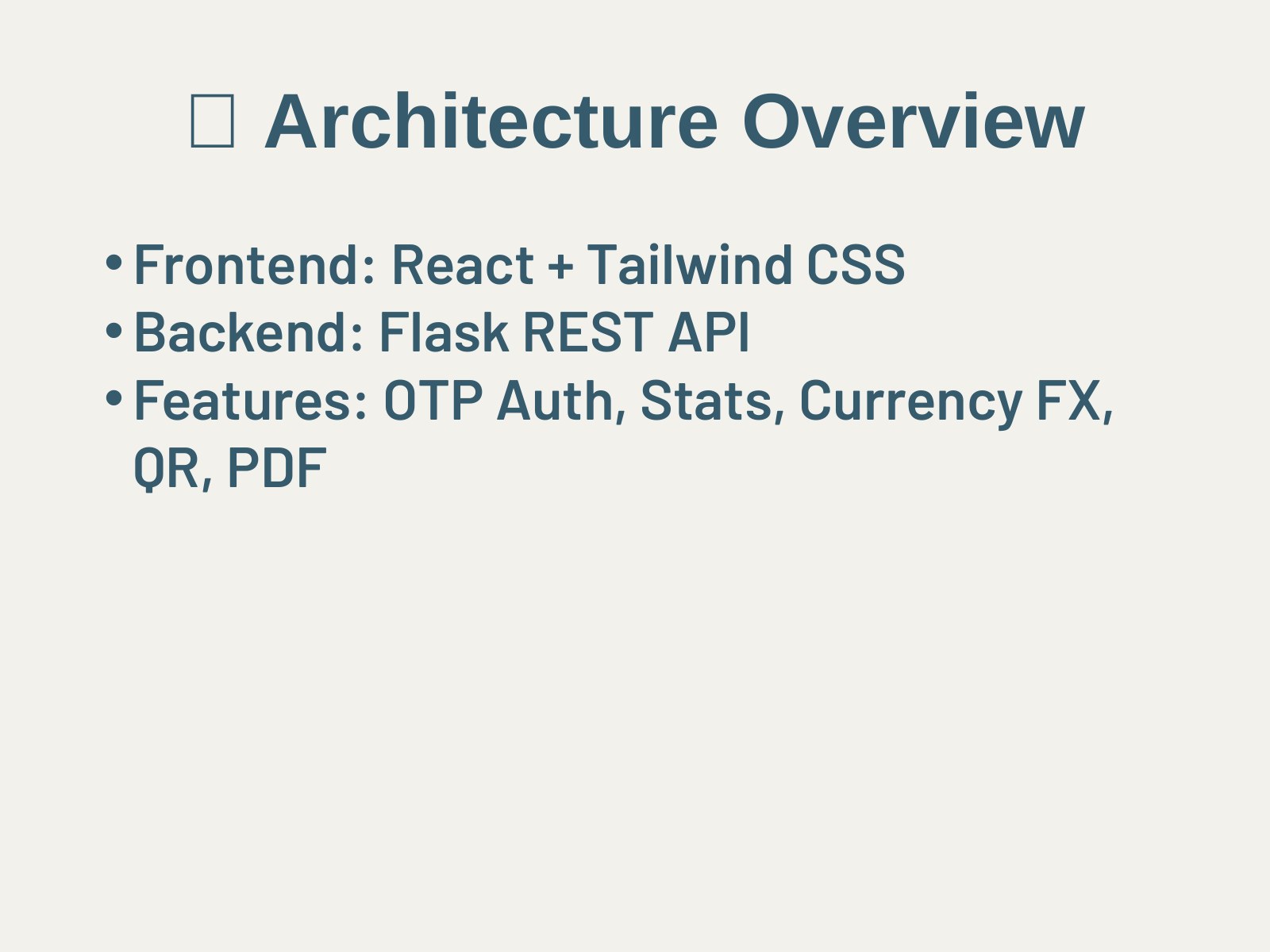

🧱 Architecture Overview
Frontend: React + Tailwind CSS
Backend: Flask REST API
Features: OTP Auth, Stats, Currency FX, QR, PDF